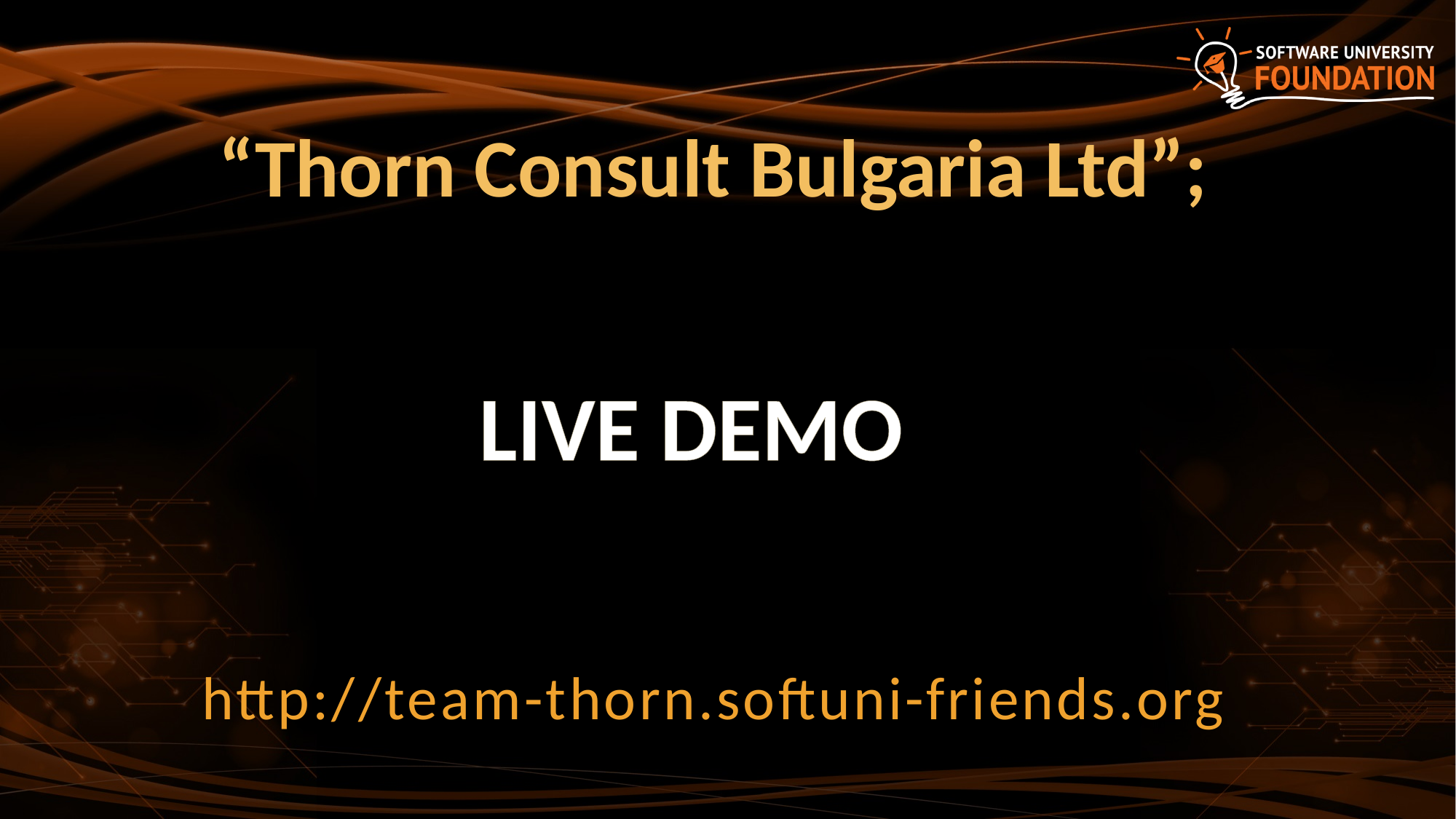

# “Thorn Consult Bulgaria Ltd”;

LIVE DEMO
http://team-thorn.softuni-friends.org